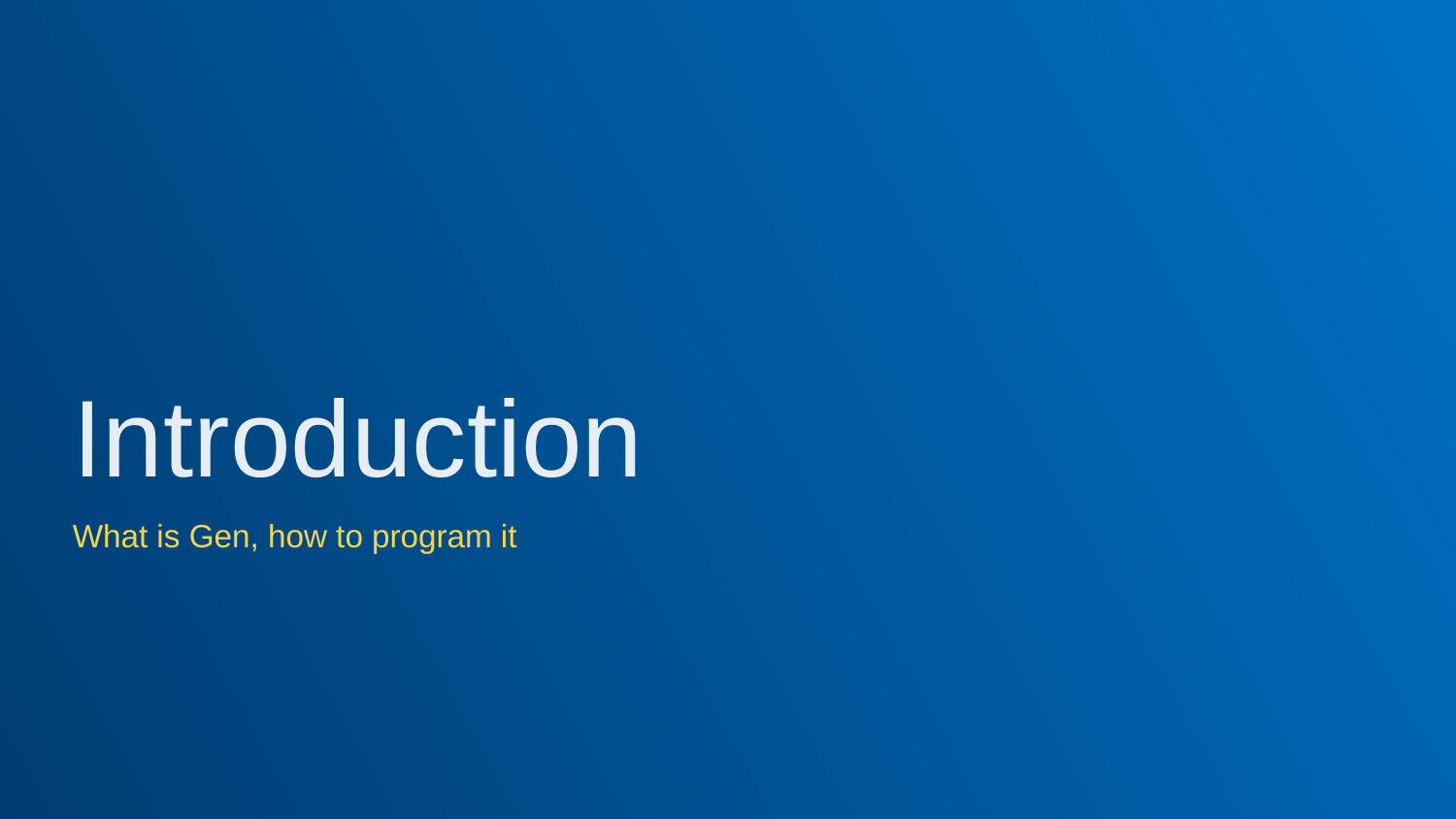

# Introduction
What is Gen, how to program it